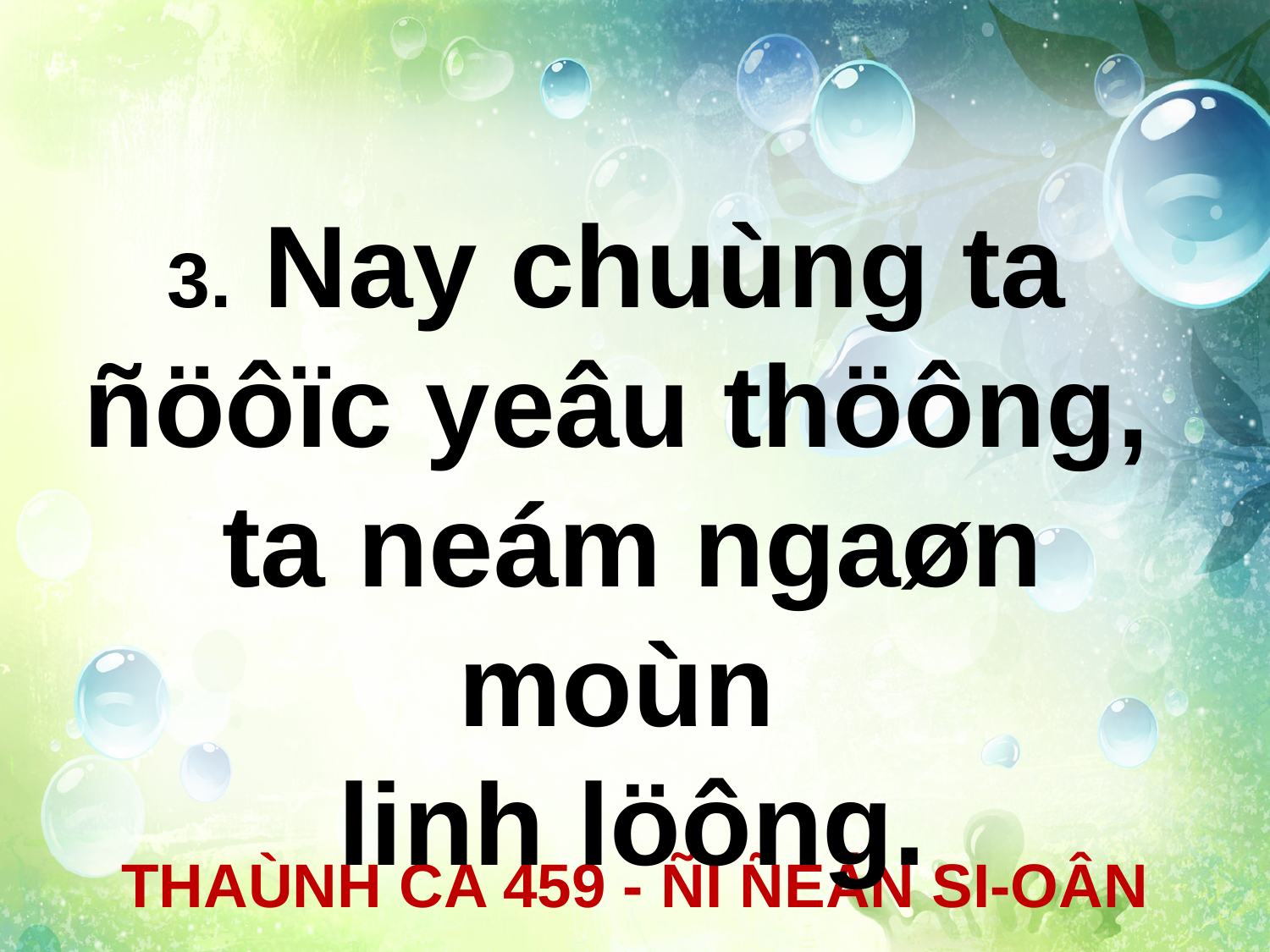

3. Nay chuùng ta
ñöôïc yeâu thöông,
ta neám ngaøn moùn
linh löông.
THAÙNH CA 459 - ÑI ÑEÁN SI-OÂN